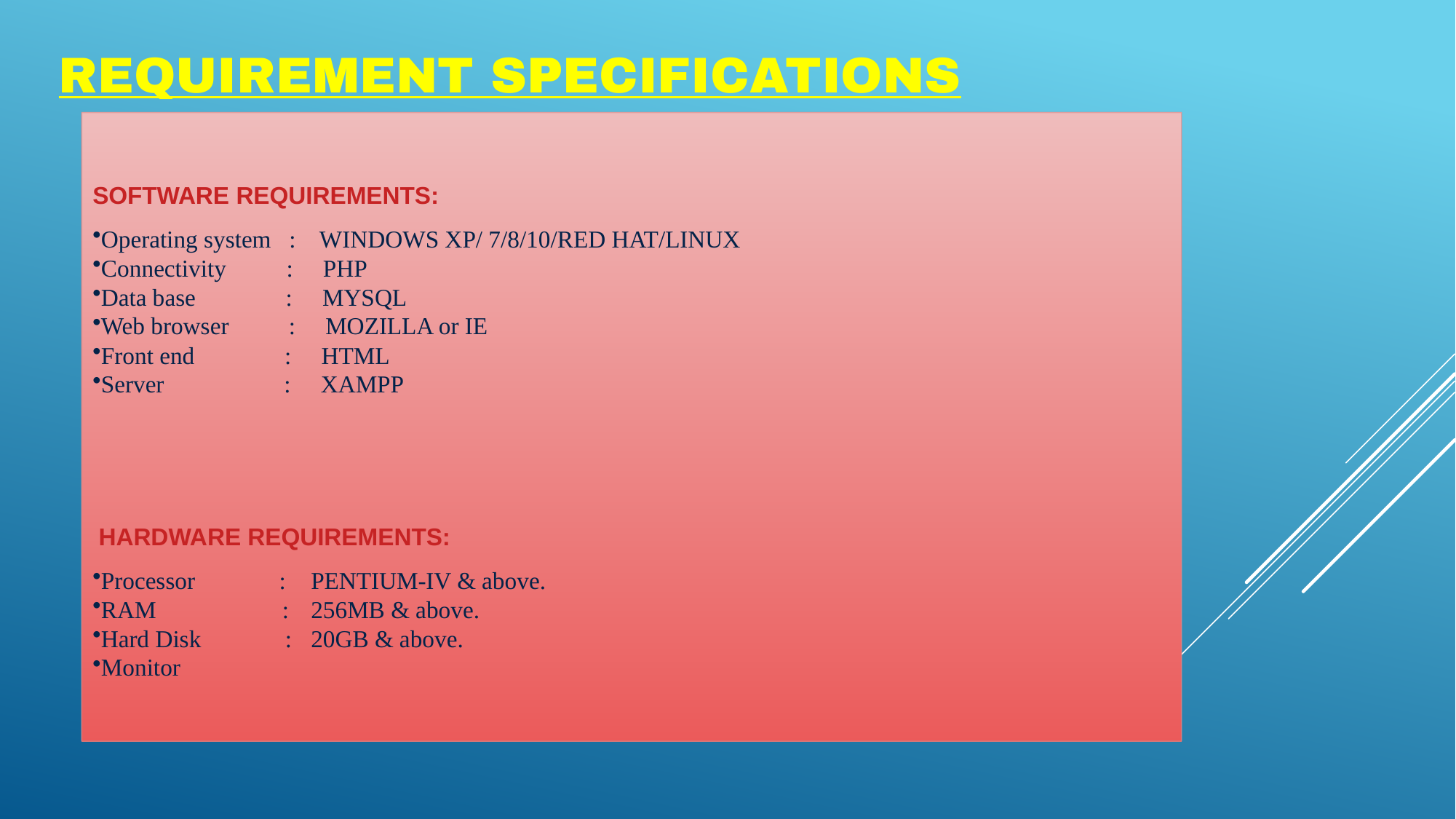

# Requirement specifications

SOFTWARE REQUIREMENTS:

Operating system   :    WINDOWS XP/ 7/8/10/RED HAT/LINUX
Connectivity          :     PHP
Data base               :     MYSQL
Web browser          :     MOZILLA or IE
Front end               :     HTML
Server                    :     XAMPP

 HARDWARE REQUIREMENTS:

Processor              :	PENTIUM-IV & above.
RAM                     :	256MB & above.
Hard Disk              :	20GB & above.
Monitor